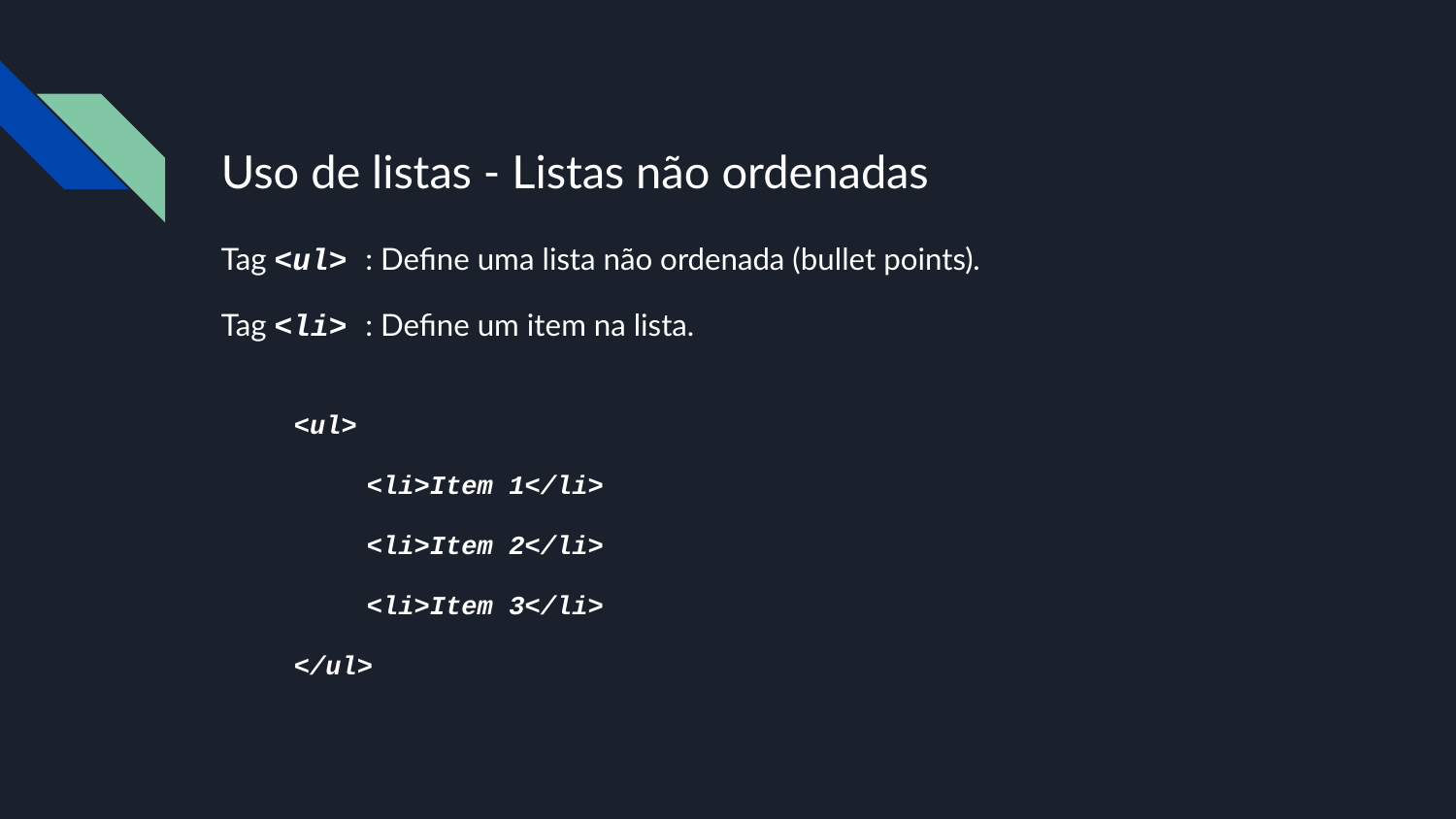

# Uso de listas - Listas não ordenadas
Tag <ul> : Define uma lista não ordenada (bullet points).
Tag <li> : Define um item na lista.
<ul>
	<li>Item 1</li>
<li>Item 2</li>
<li>Item 3</li>
</ul>